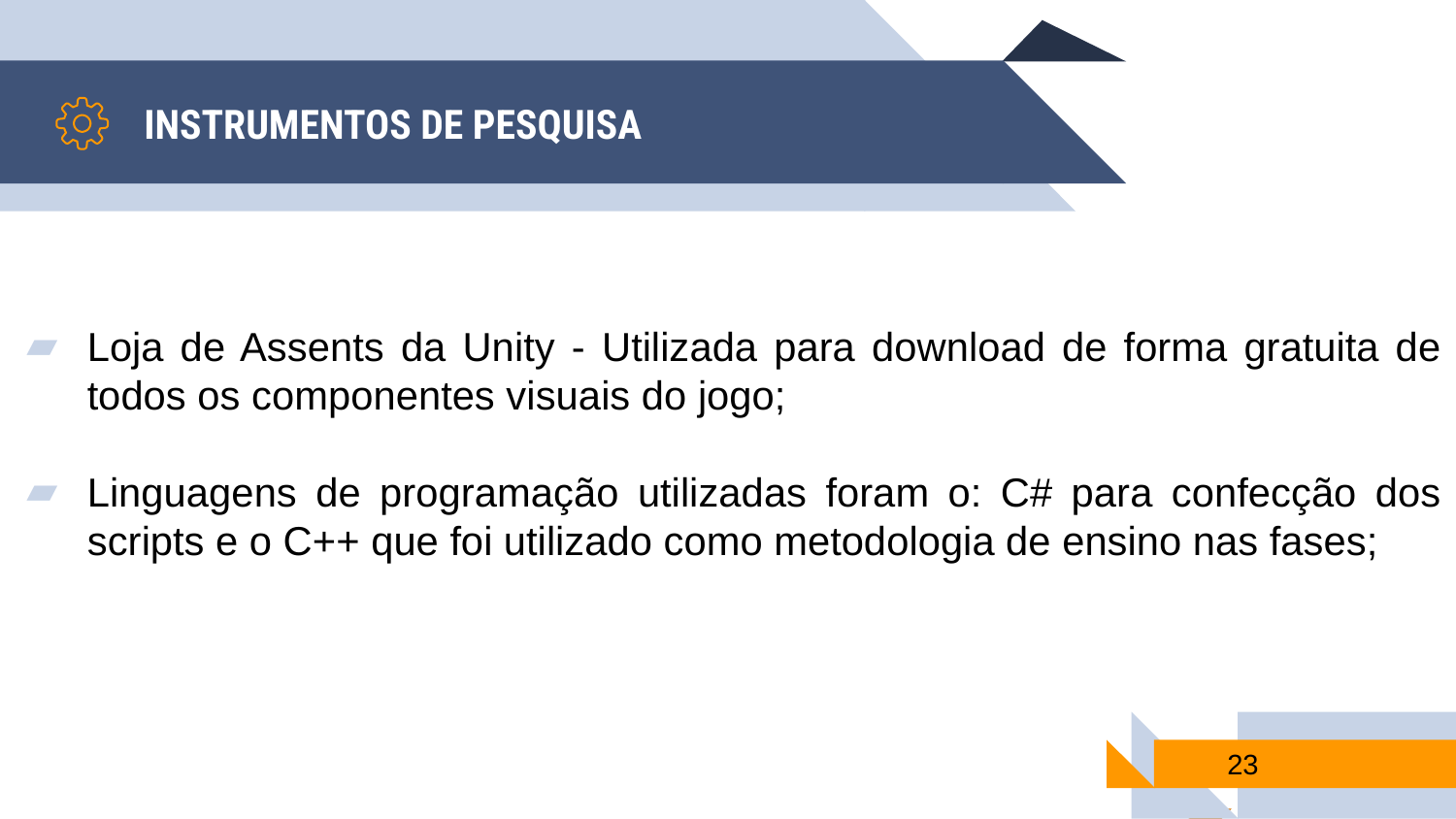

INSTRUMENTOS DE PESQUISA

Loja de Assents da Unity - Utilizada para download de forma gratuita de todos os componentes visuais do jogo;

Linguagens de programação utilizadas foram o: C# para confecção dos scripts e o C++ que foi utilizado como metodologia de ensino nas fases;

23